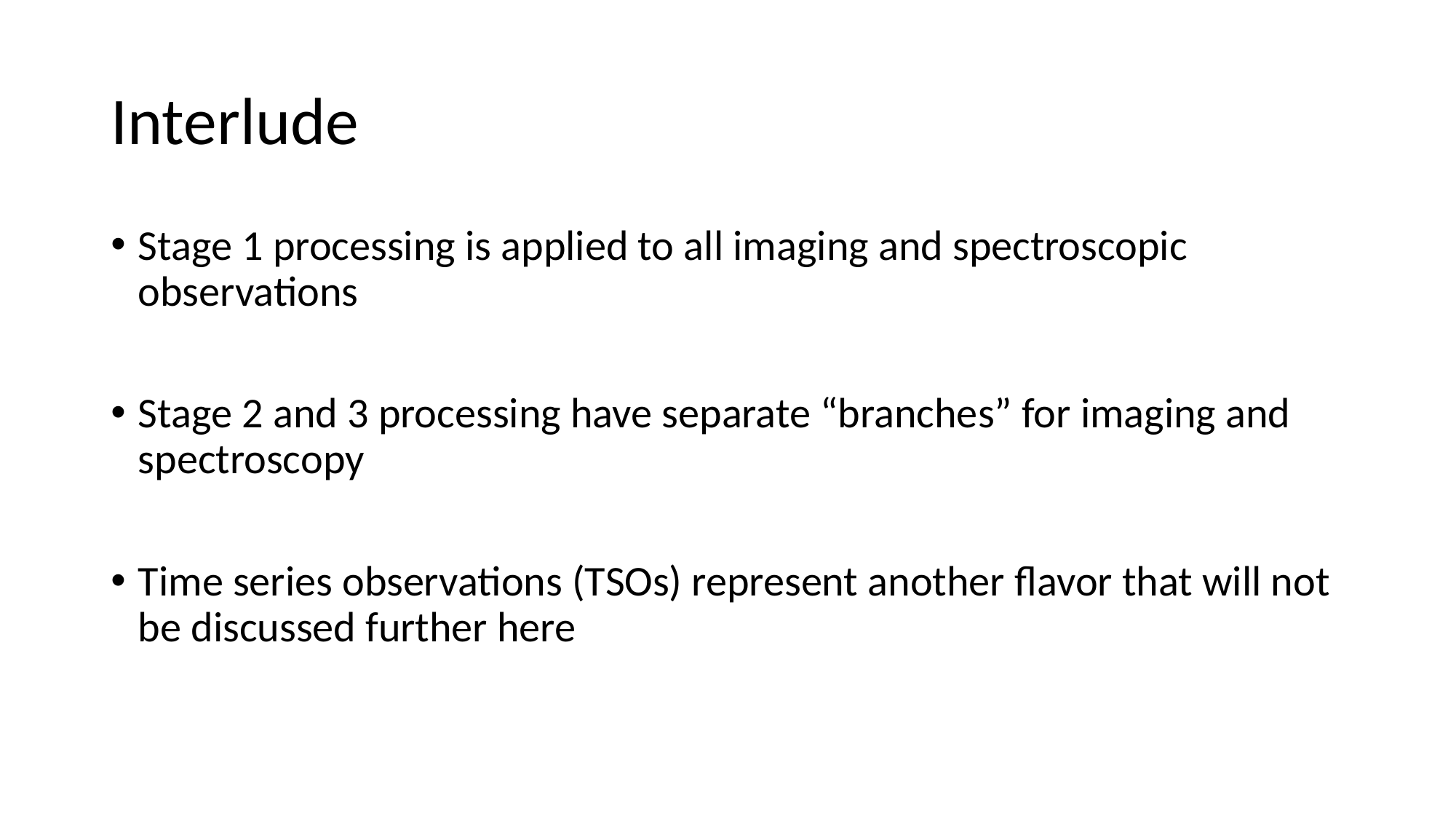

# Interlude
Stage 1 processing is applied to all imaging and spectroscopic observations

Stage 2 and 3 processing have separate “branches” for imaging and spectroscopy

Time series observations (TSOs) represent another flavor that will not be discussed further here